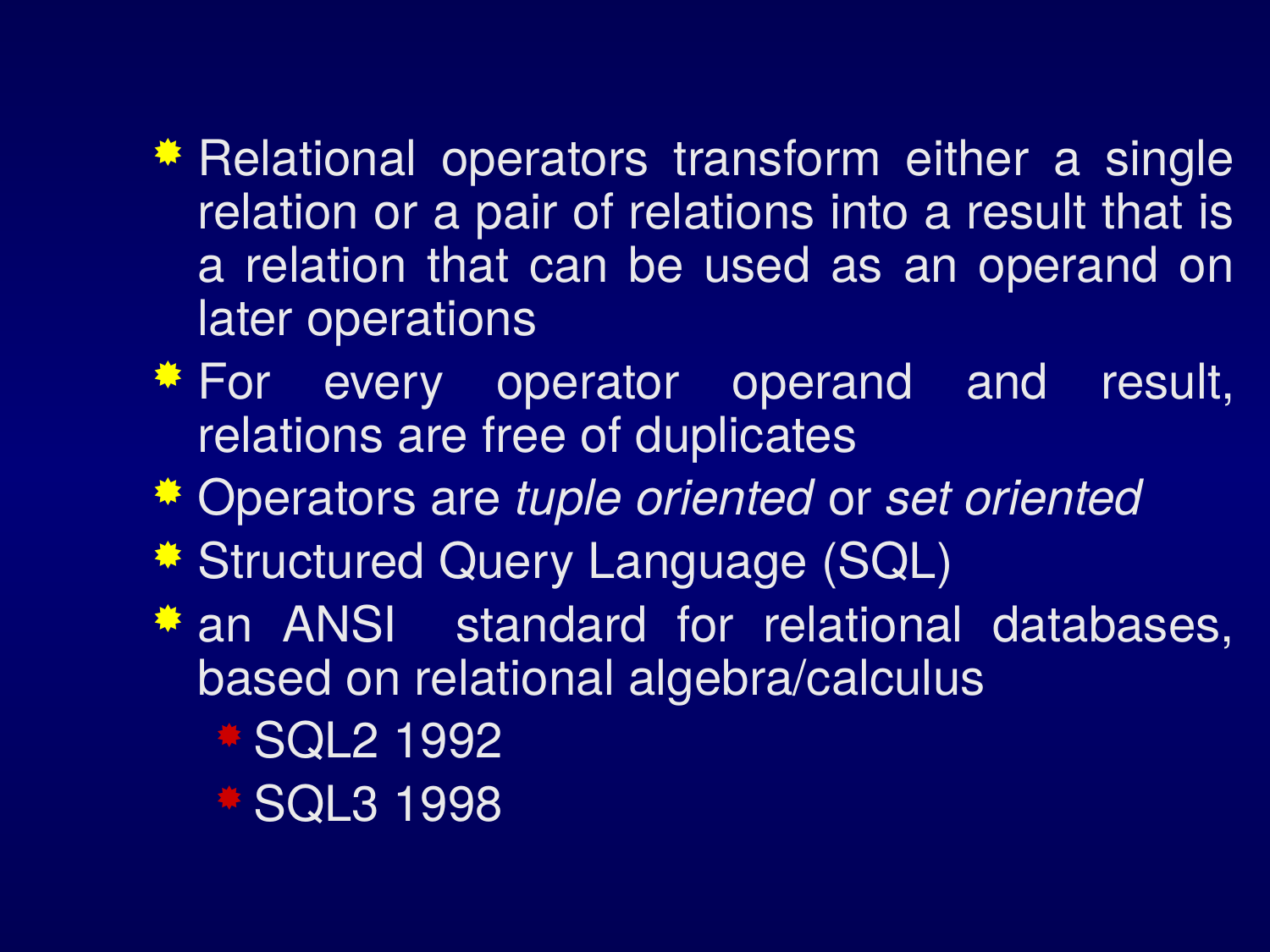

#
Relational operators transform either a single relation or a pair of relations into a result that is a relation that can be used as an operand on later operations
For every operator operand and result, relations are free of duplicates
Operators are tuple oriented or set oriented
Structured Query Language (SQL)
an ANSI  standard for relational databases, based on relational algebra/calculus
SQL2 1992
SQL3 1998